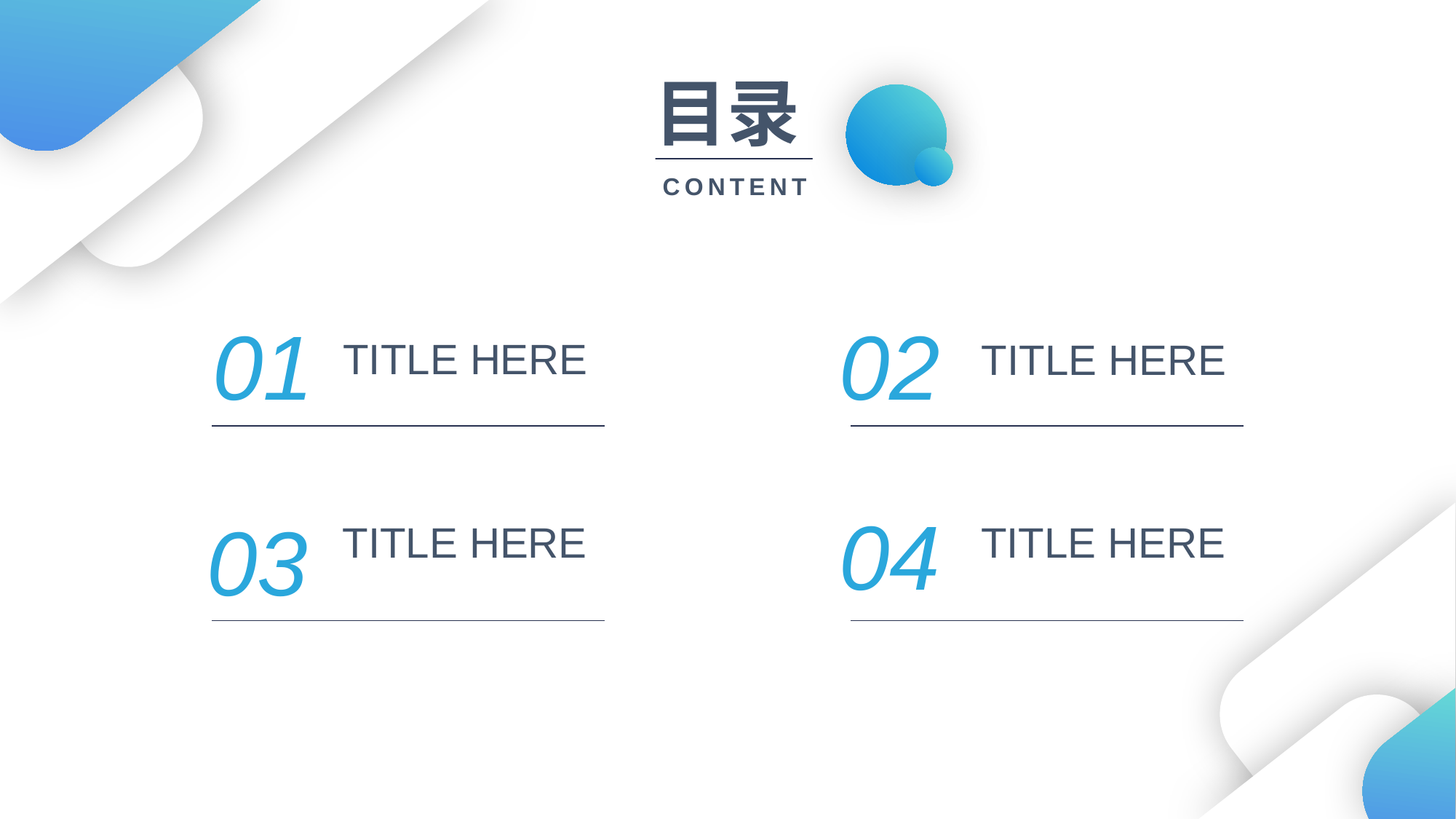

TITLE HERE
TITLE HERE
TITLE HERE
TITLE HERE